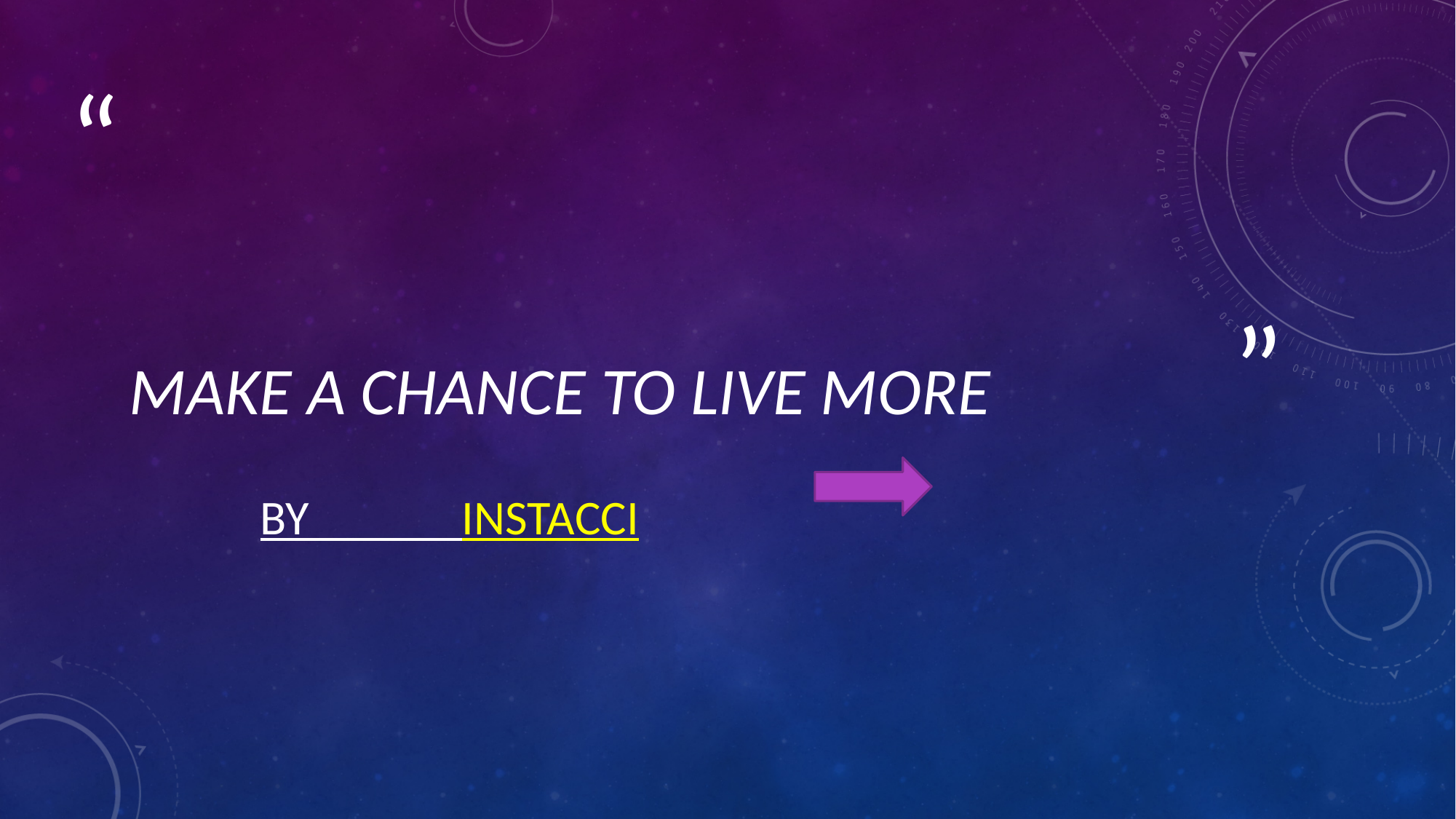

# MAKE A CHANCE TO LIVE MORE BY              INSTACCI